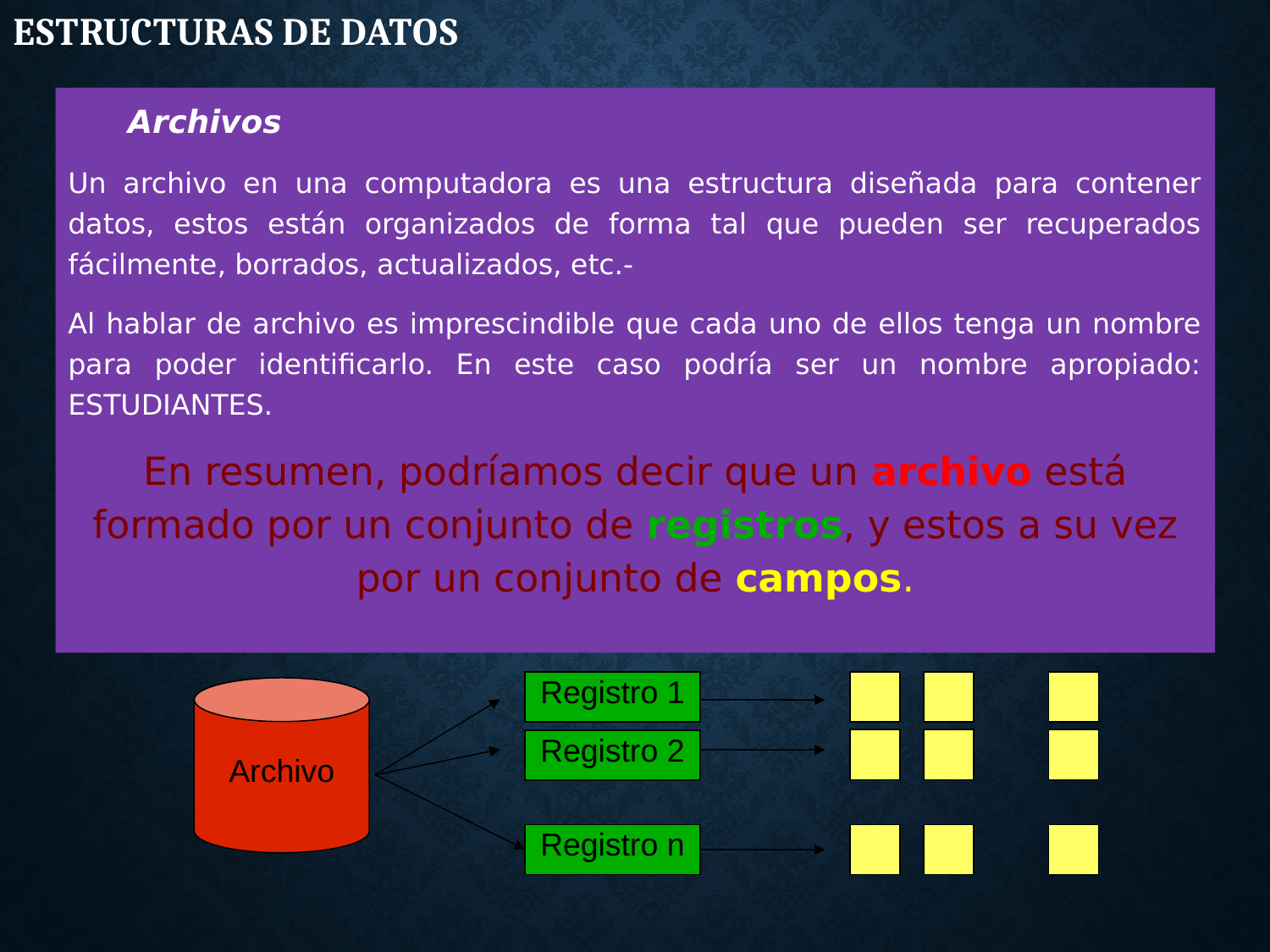

# Estructuras de datos
Archivos
Un archivo en una computadora es una estructura diseñada para contener datos, estos están organizados de forma tal que pueden ser recuperados fácilmente, borrados, actualizados, etc.-
Al hablar de archivo es imprescindible que cada uno de ellos tenga un nombre para poder identificarlo. En este caso podría ser un nombre apropiado: ESTUDIANTES.
En resumen, podríamos decir que un archivo está formado por un conjunto de registros, y estos a su vez por un conjunto de campos.
Registro 1

Archivo

Registro 2

Registro n